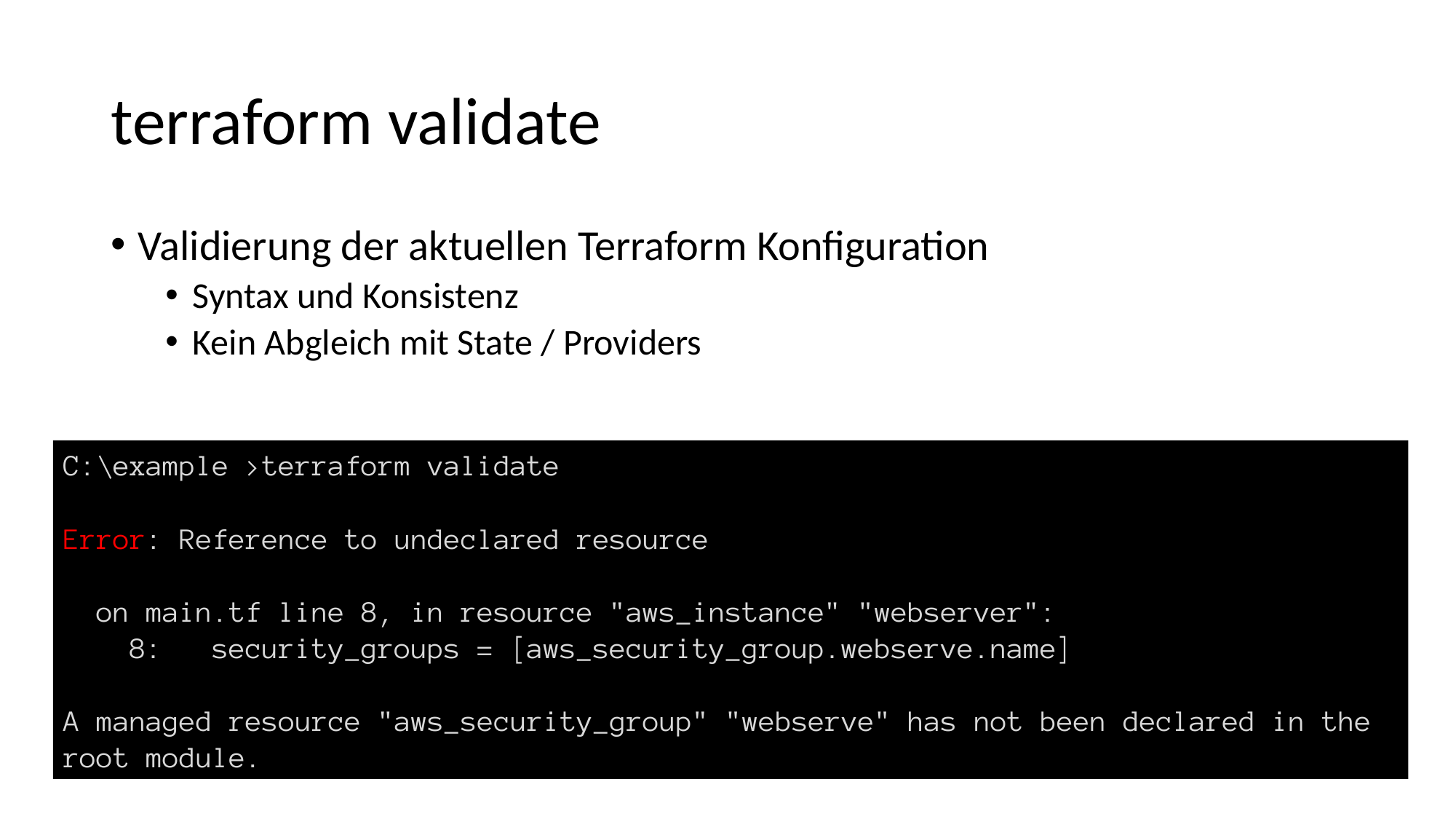

# terraform validate
Validierung der aktuellen Terraform Konfiguration
Syntax und Konsistenz
Kein Abgleich mit State / Providers
C:\example >terraform validate

Error: Reference to undeclared resource

  on main.tf line 8, in resource "aws_instance" "webserver":
    8:   security_groups = [aws_security_group.webserve.name]

A managed resource "aws_security_group" "webserve" has not been declared in the root module.